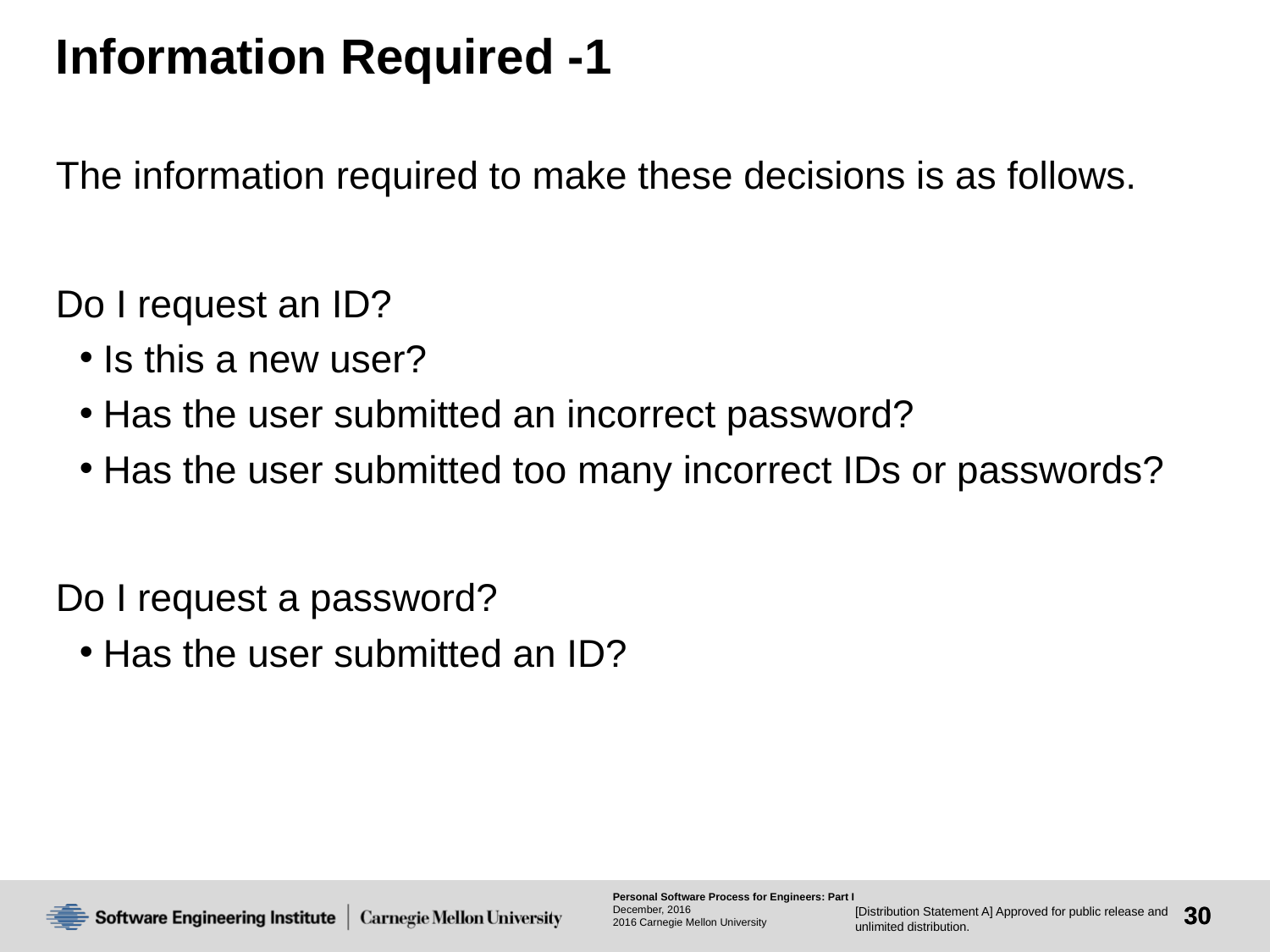

# Information Required -1
The information required to make these decisions is as follows.

Do I request an ID?
Is this a new user?
Has the user submitted an incorrect password?
Has the user submitted too many incorrect IDs or passwords?

Do I request a password?
Has the user submitted an ID?